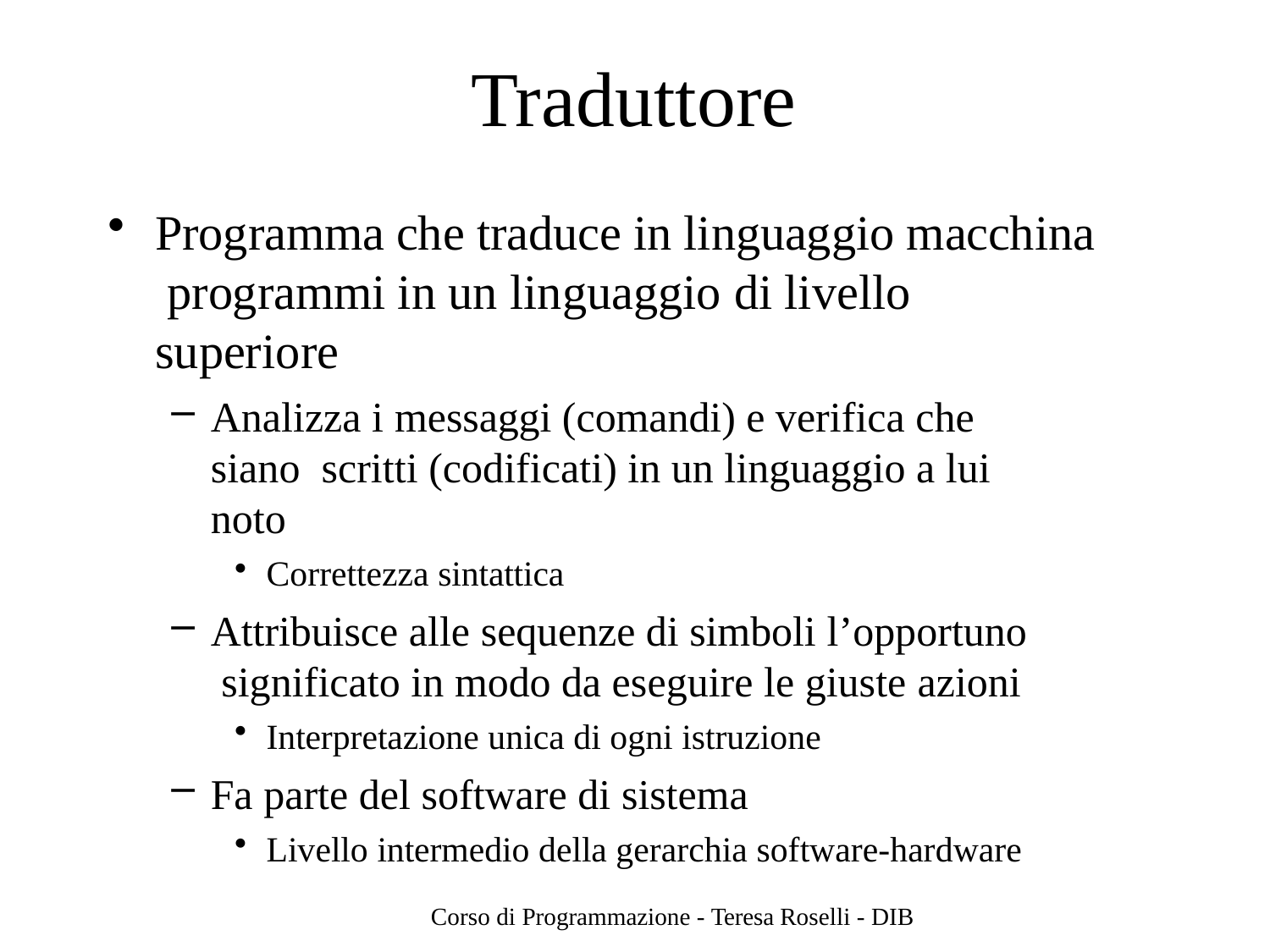

# Traduttore
Programma che traduce in linguaggio macchina  programmi in un linguaggio di livello superiore
Analizza i messaggi (comandi) e verifica che siano  scritti (codificati) in un linguaggio a lui noto
Correttezza sintattica
Attribuisce alle sequenze di simboli l’opportuno  significato in modo da eseguire le giuste azioni
Interpretazione unica di ogni istruzione
Fa parte del software di sistema
Livello intermedio della gerarchia software-hardware
Corso di Programmazione - Teresa Roselli - DIB